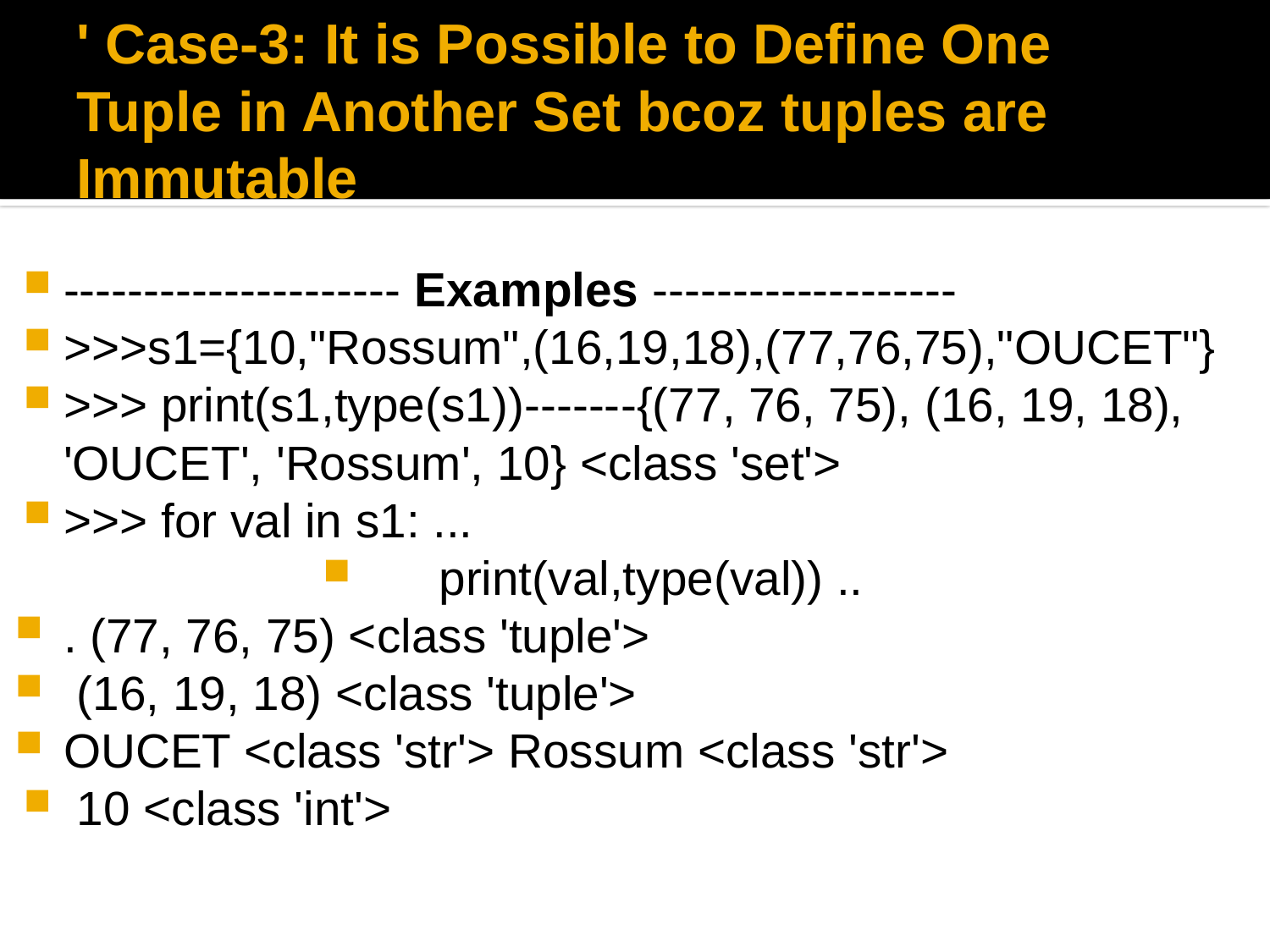

# ' Case-3: It is Possible to Define One Tuple in Another Set bcoz tuples are Immutable
--------------------- Examples -------------------
>>>s1={10,"Rossum",(16,19,18),(77,76,75),"OUCET"}
>>> print(s1,type(s1))-------{(77, 76, 75), (16, 19, 18), 'OUCET', 'Rossum', 10} <class 'set'>
>>> for val in s1: ...
 print(val,type(val)) ..
. (77, 76, 75) <class 'tuple'>
 (16, 19, 18) <class 'tuple'>
OUCET <class 'str'> Rossum <class 'str'>
 10 <class 'int'>